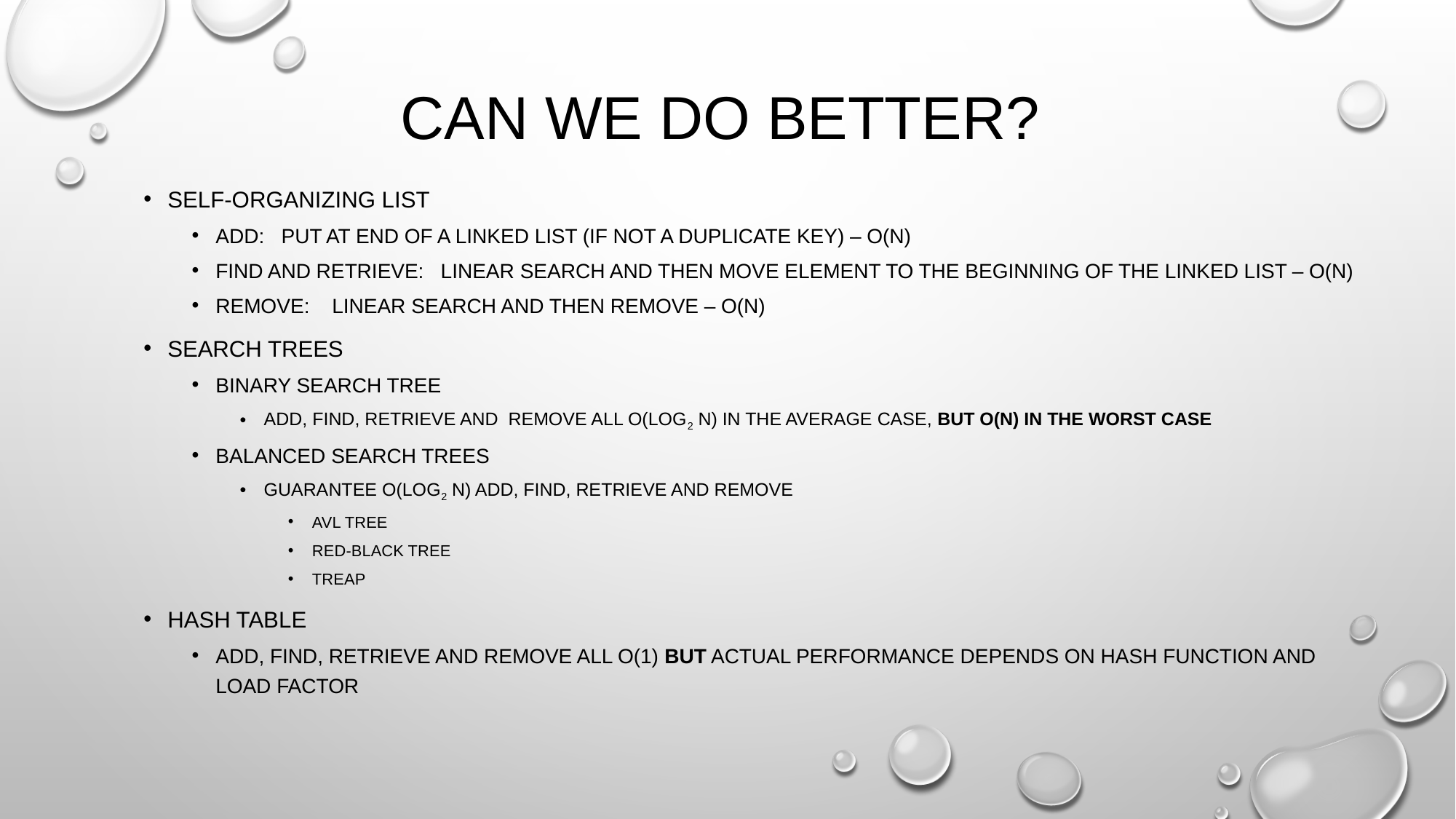

# Can we do better?
Self-organizing list
Add:   put at end of a linked list (if not a duplicate key) – O(n)
Find and retrieve:   linear search and then move element to the beginning of the linked list – O(n)
Remove:    linear search and then remove – O(n)
Search trees
Binary search tree
Add, find, retrieve and  remove all O(log2 n) in the average case, but O(n) in the worst case
Balanced search trees
Guarantee O(log2 n) add, find, retrieve and remove
AVL tree
Red-black tree
treap
Hash table
Add, find, retrieve and remove all O(1) but actual performance depends on hash function and load factor